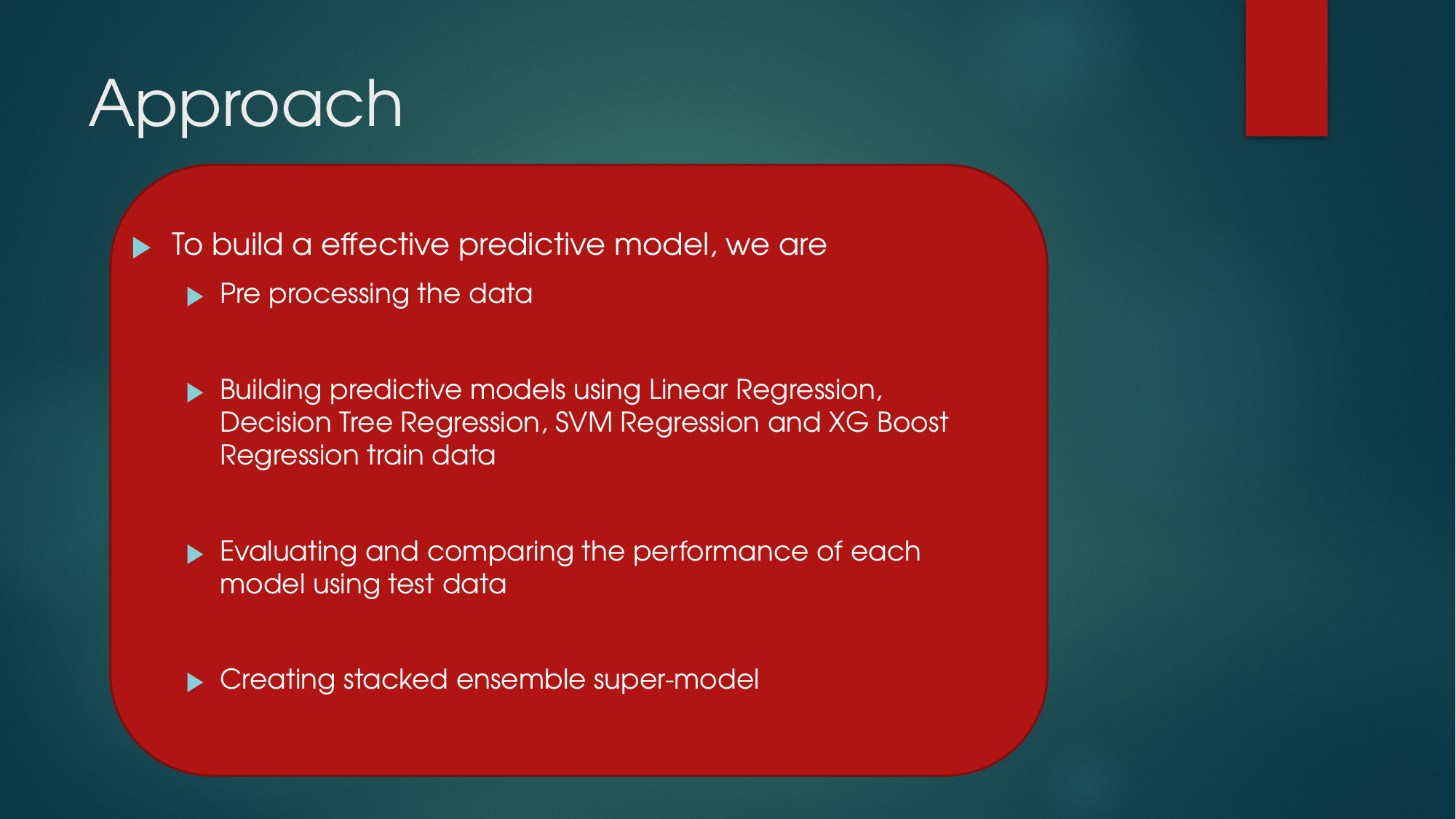

# Approach

To build a effective predictive model, we are
Pre processing the data

Building predictive models using Linear Regression, Decision Tree Regression, SVM Regression and XG Boost Regression train data

Evaluating and comparing the performance of each model using test data

Creating stacked ensemble super-model